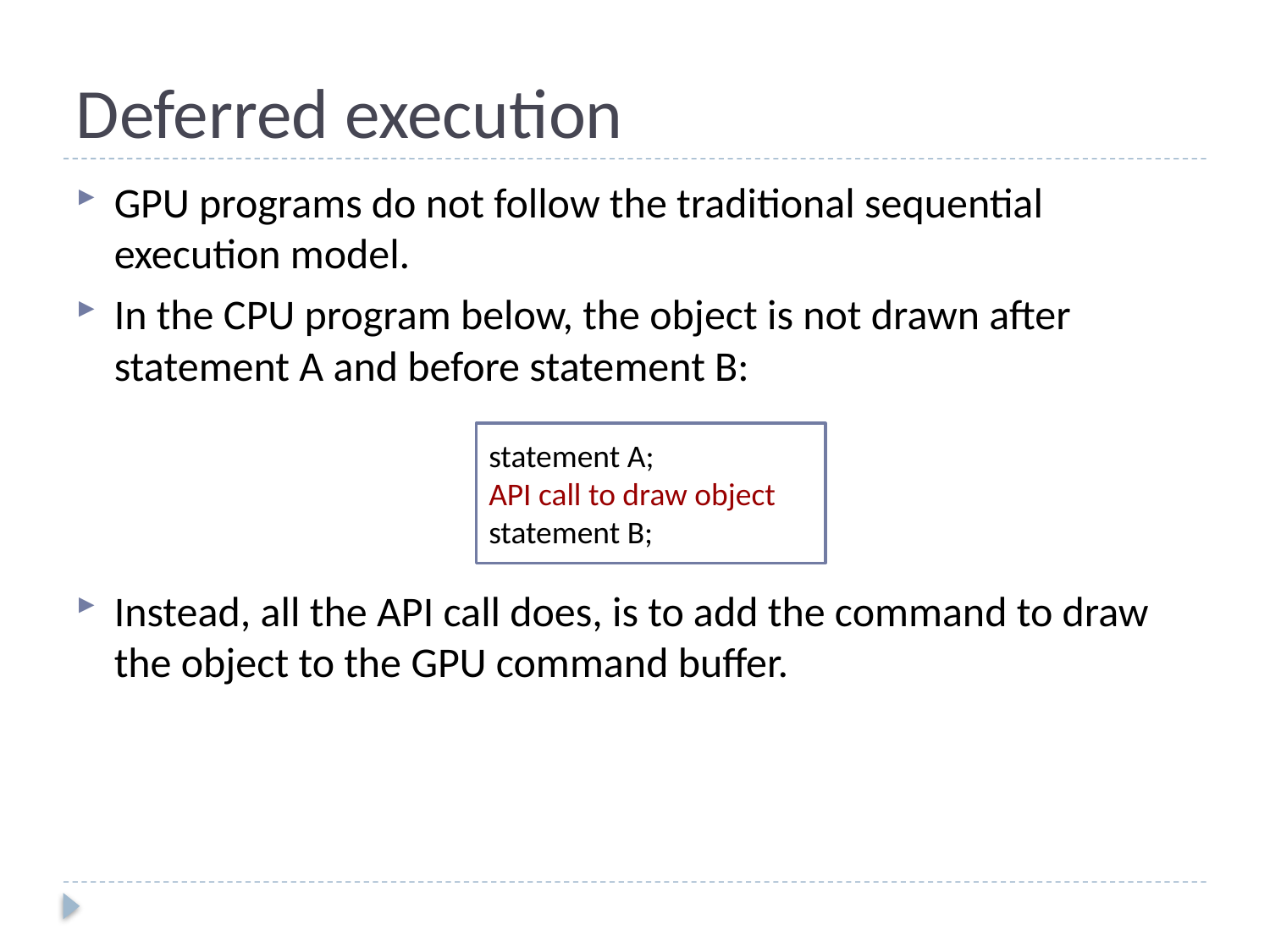

# Deferred execution
GPU programs do not follow the traditional sequential execution model.
In the CPU program below, the object is not drawn after statement A and before statement B:

Instead, all the API call does, is to add the command to draw the object to the GPU command buffer.
statement A;
API call to draw object
statement B;